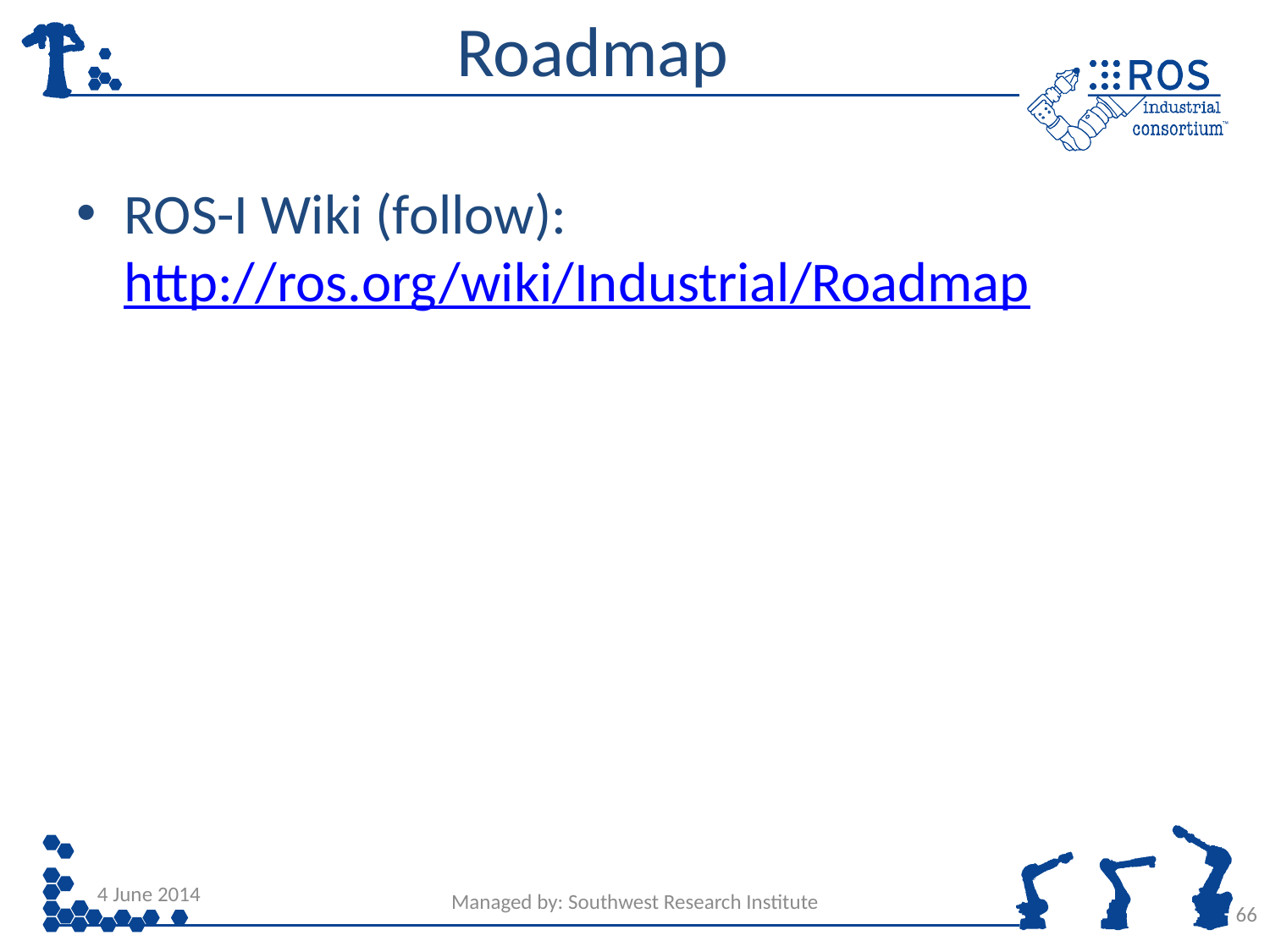

# Roadmap
ROS-I Wiki (follow): http://ros.org/wiki/Industrial/Roadmap
4 June 2014
Managed by: Southwest Research Institute
66